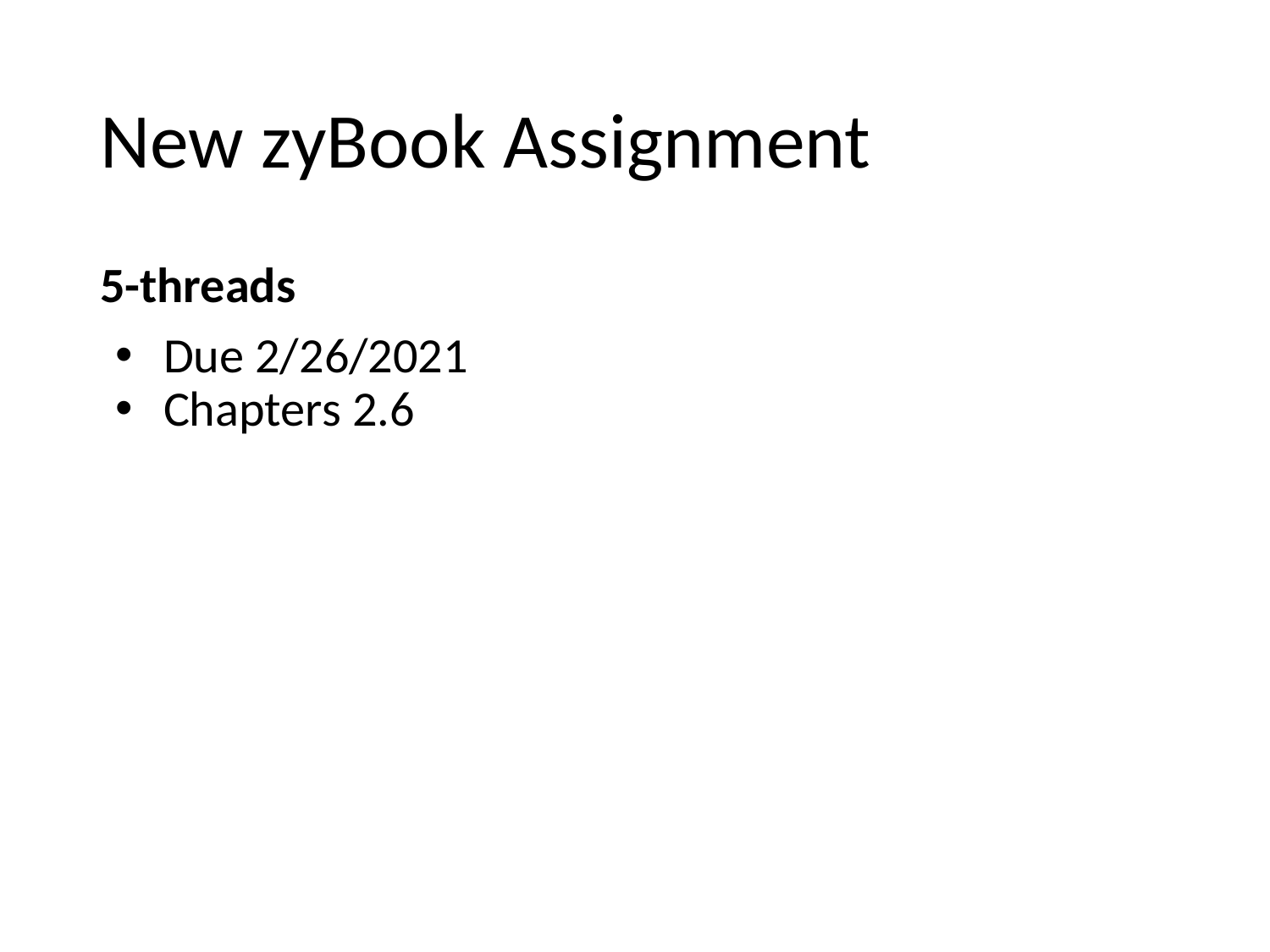

# New zyBook Assignment
5-threads
Due 2/26/2021
Chapters 2.6